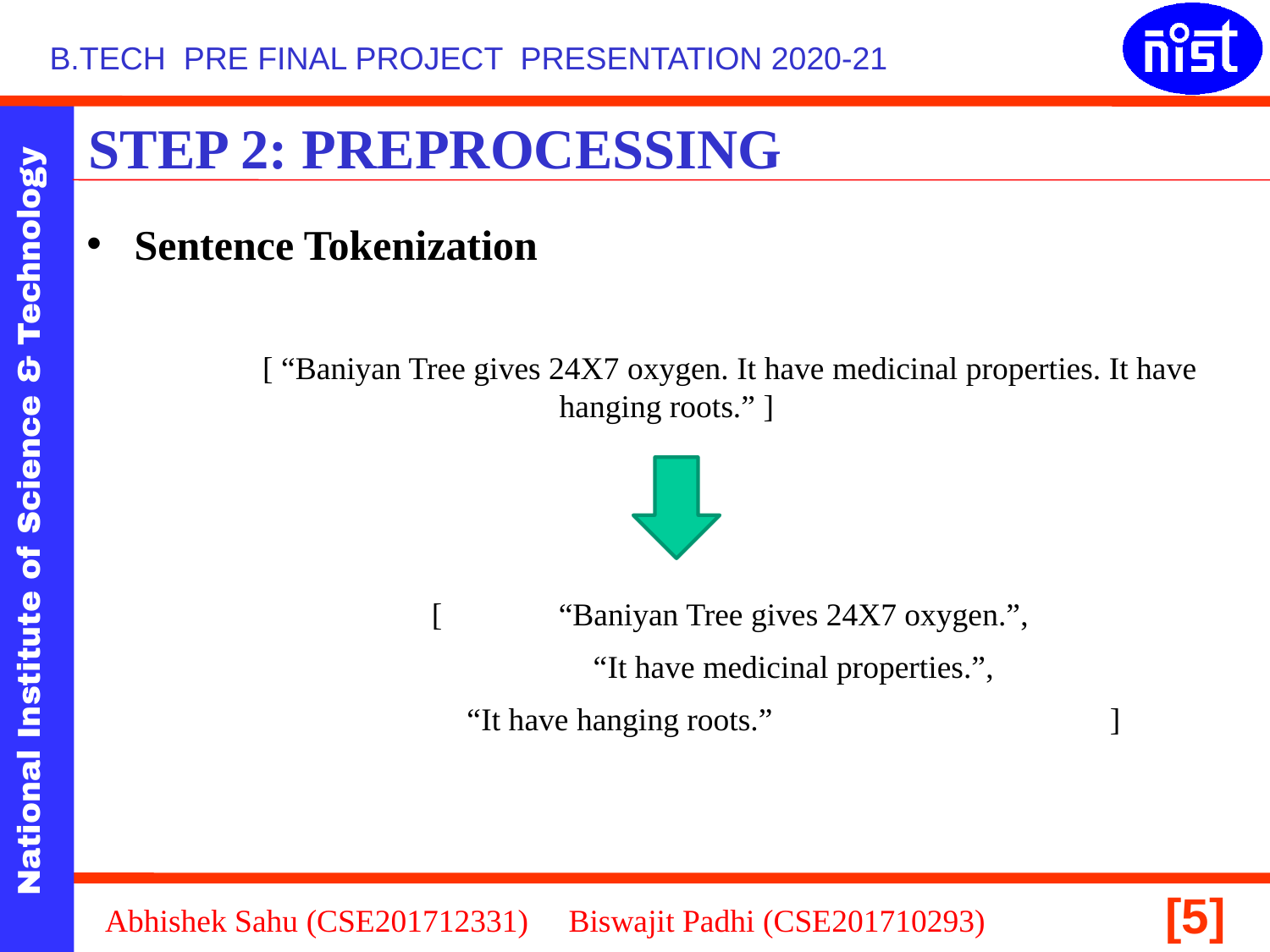

STEP 2: PREPROCESSING
Sentence Tokenization

	[ “Baniyan Tree gives 24X7 oxygen. It have medicinal properties. It have hanging roots.” ]

	[  	“Baniyan Tree gives 24X7 oxygen.”,
	 	“It have medicinal properties.”,
		“It have hanging roots.”			 ]